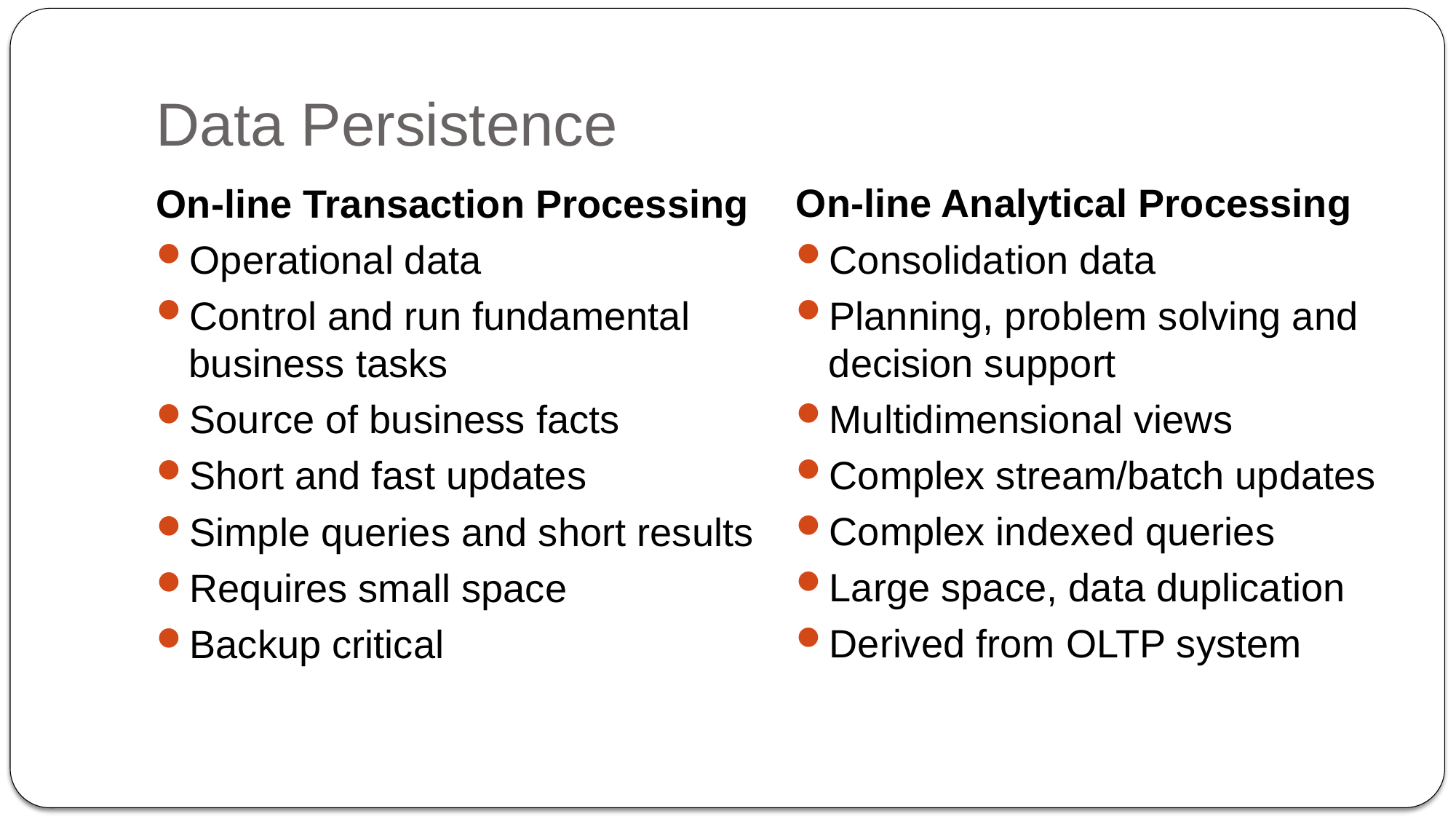

# Data Persistence
On-line Transaction Processing
Operational data
Control and run fundamental business tasks
Source of business facts
Short and fast updates
Simple queries and short results
Requires small space
Backup critical
On-line Analytical Processing
Consolidation data
Planning, problem solving and decision support
Multidimensional views
Complex stream/batch updates
Complex indexed queries
Large space, data duplication
Derived from OLTP system